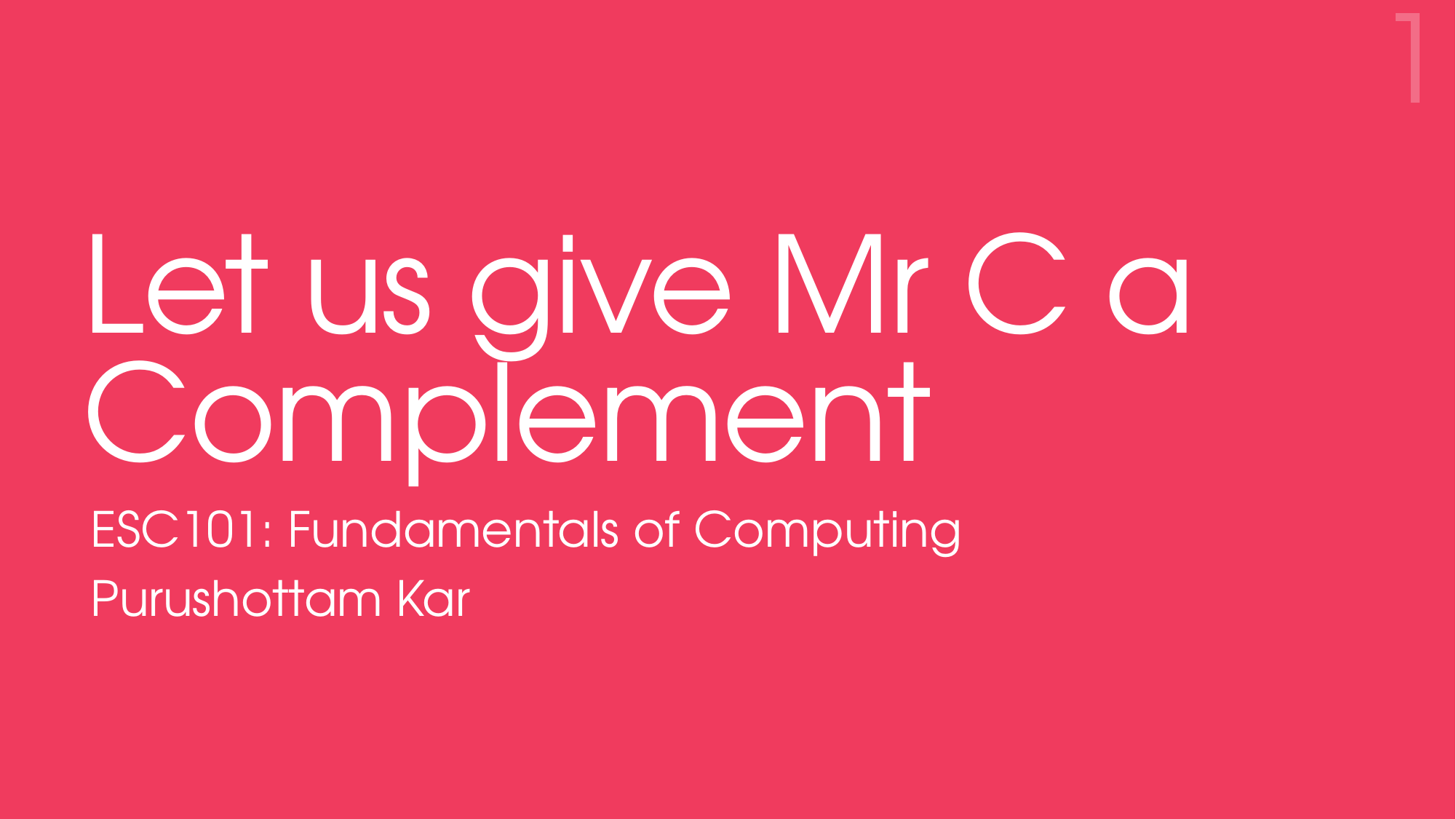

1
# Let us give Mr C a Complement
ESC101: Fundamentals of Computing
Purushottam Kar